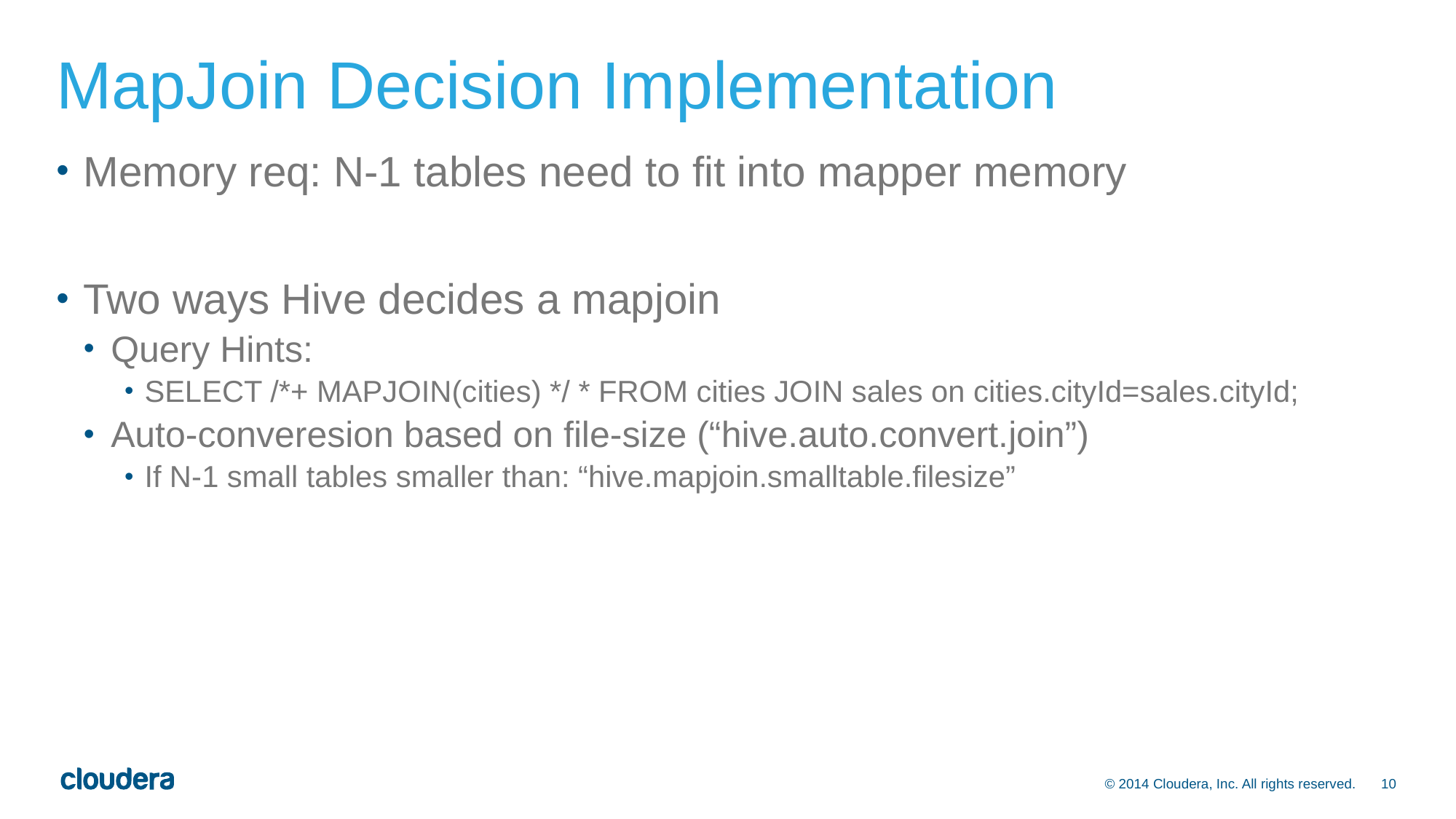

# MapJoin Decision Implementation
Memory req: N-1 tables need to fit into mapper memory

Two ways Hive decides a mapjoin
Query Hints:
SELECT /*+ MAPJOIN(cities) */ * FROM cities JOIN sales on cities.cityId=sales.cityId;
Auto-converesion based on file-size (“hive.auto.convert.join”)
If N-1 small tables smaller than: “hive.mapjoin.smalltable.filesize”